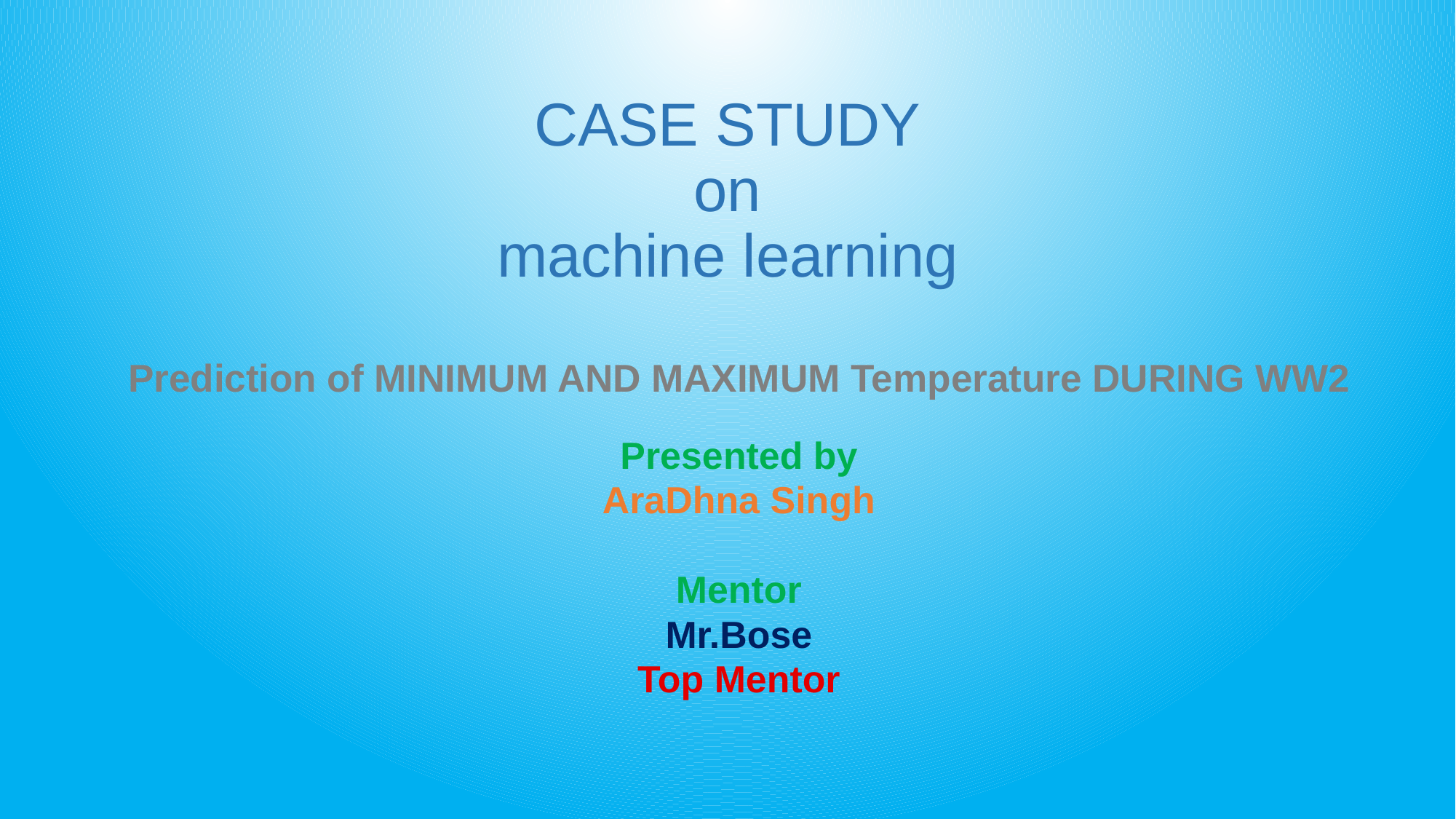

# CASE STUDY on machine learning

Prediction of MINIMUM AND MAXIMUM Temperature DURING WW2

Presented by
AraDhna Singh

Mentor
Mr.Bose
Top Mentor